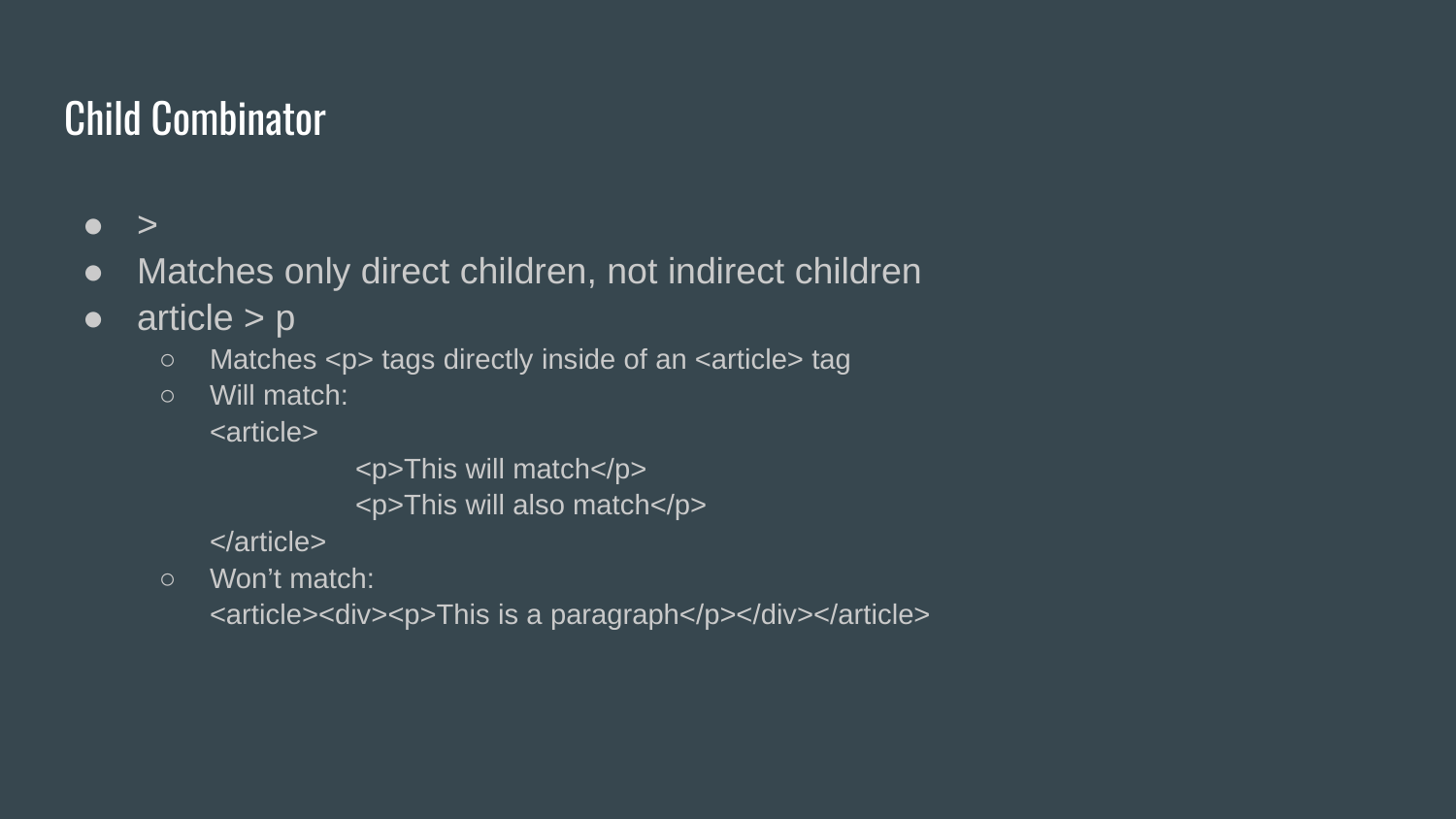

# Child Combinator
>
Matches only direct children, not indirect children
article > p
Matches <p> tags directly inside of an <article> tag
Will match:
<article>
	<p>This will match</p>
	<p>This will also match</p>
</article>
Won’t match:
<article><div><p>This is a paragraph</p></div></article>